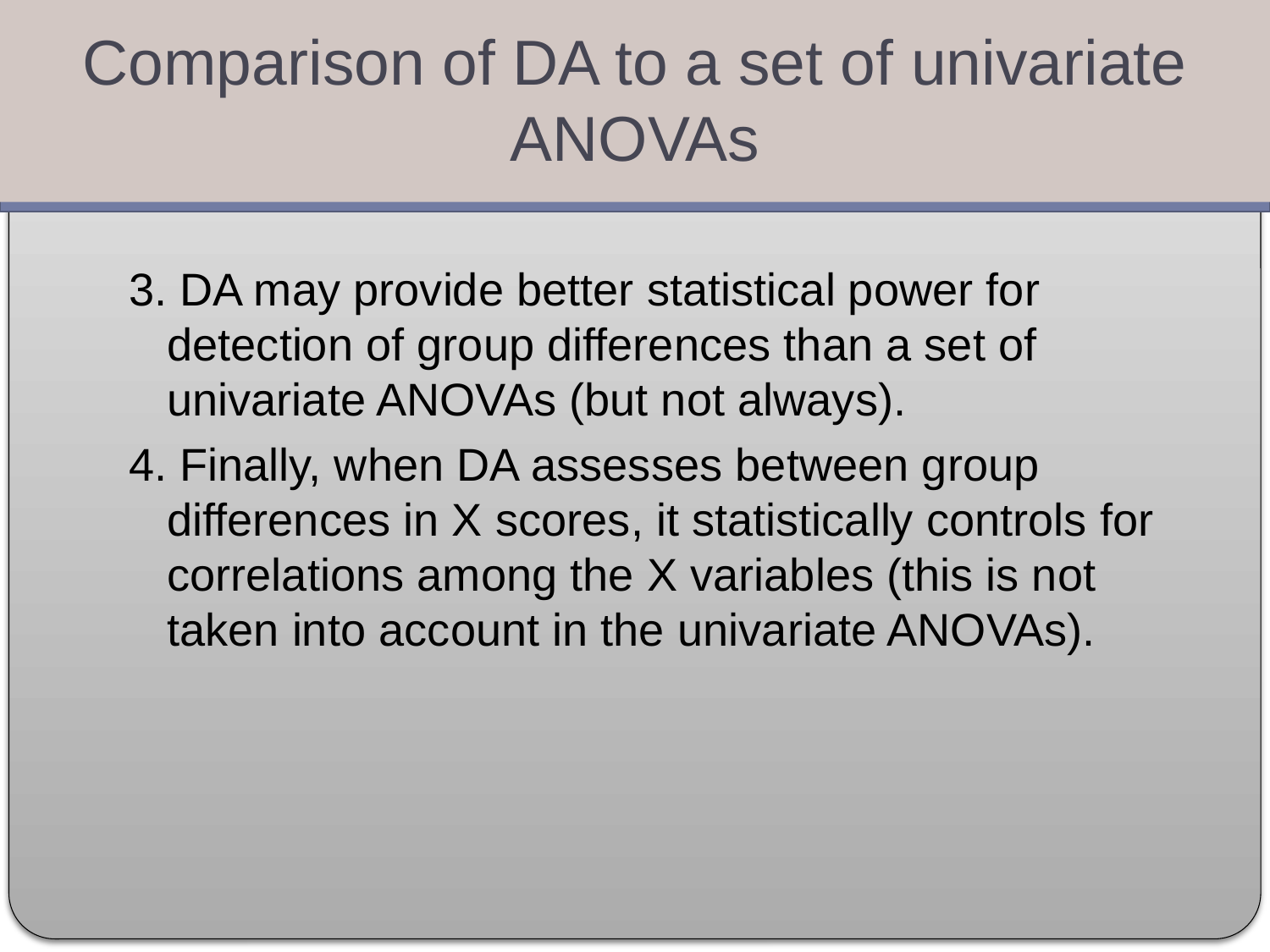

Comparison of DA to a set of univariate ANOVAs
#

3. DA may provide better statistical power for detection of group differences than a set of univariate ANOVAs (but not always).
4. Finally, when DA assesses between group differences in X scores, it statistically controls for correlations among the X variables (this is not taken into account in the univariate ANOVAs).